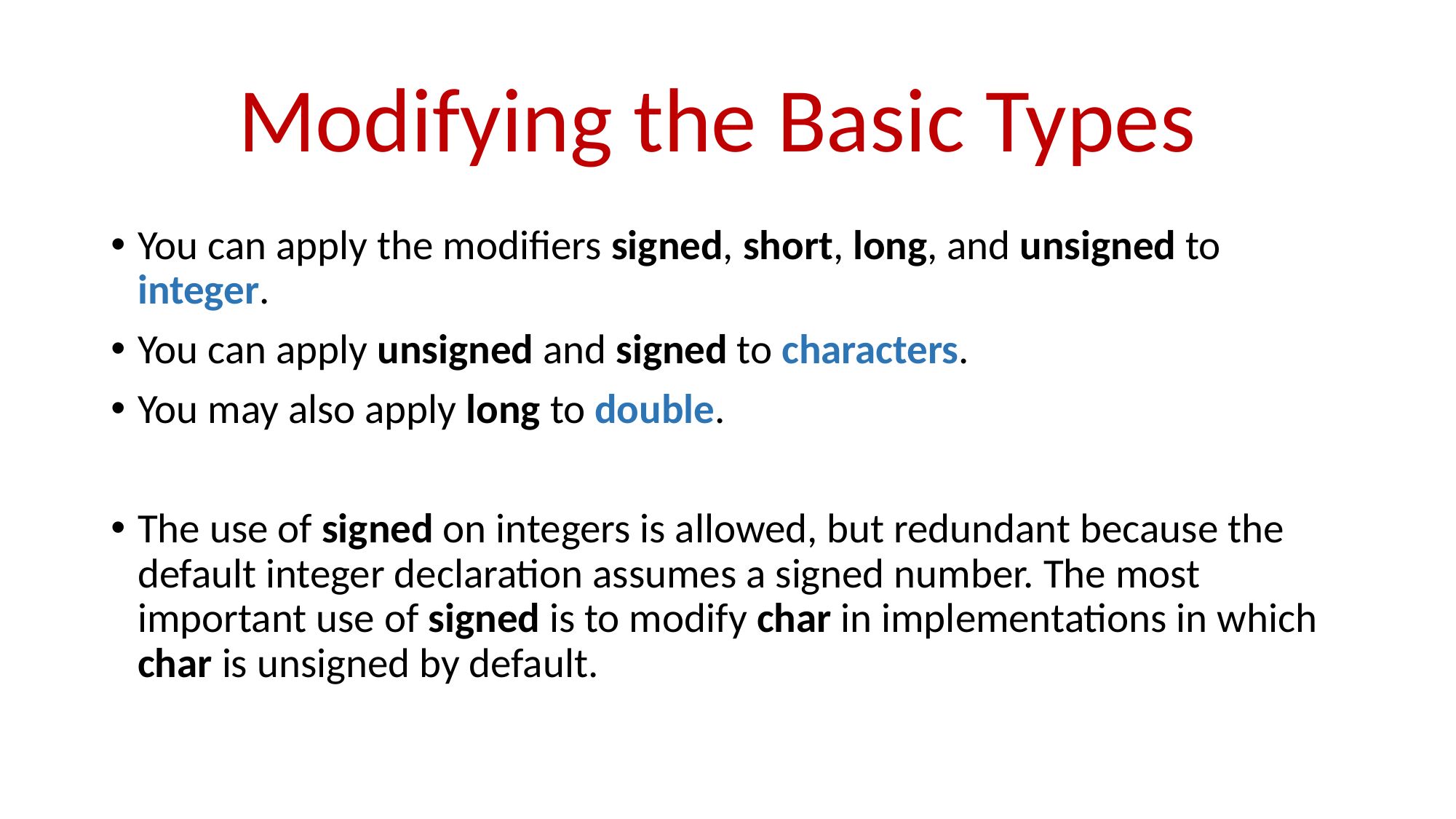

# Modifying the Basic Types
You can apply the modifiers signed, short, long, and unsigned to integer.
You can apply unsigned and signed to characters.
You may also apply long to double.

The use of signed on integers is allowed, but redundant because the default integer declaration assumes a signed number. The most important use of signed is to modify char in implementations in which char is unsigned by default.